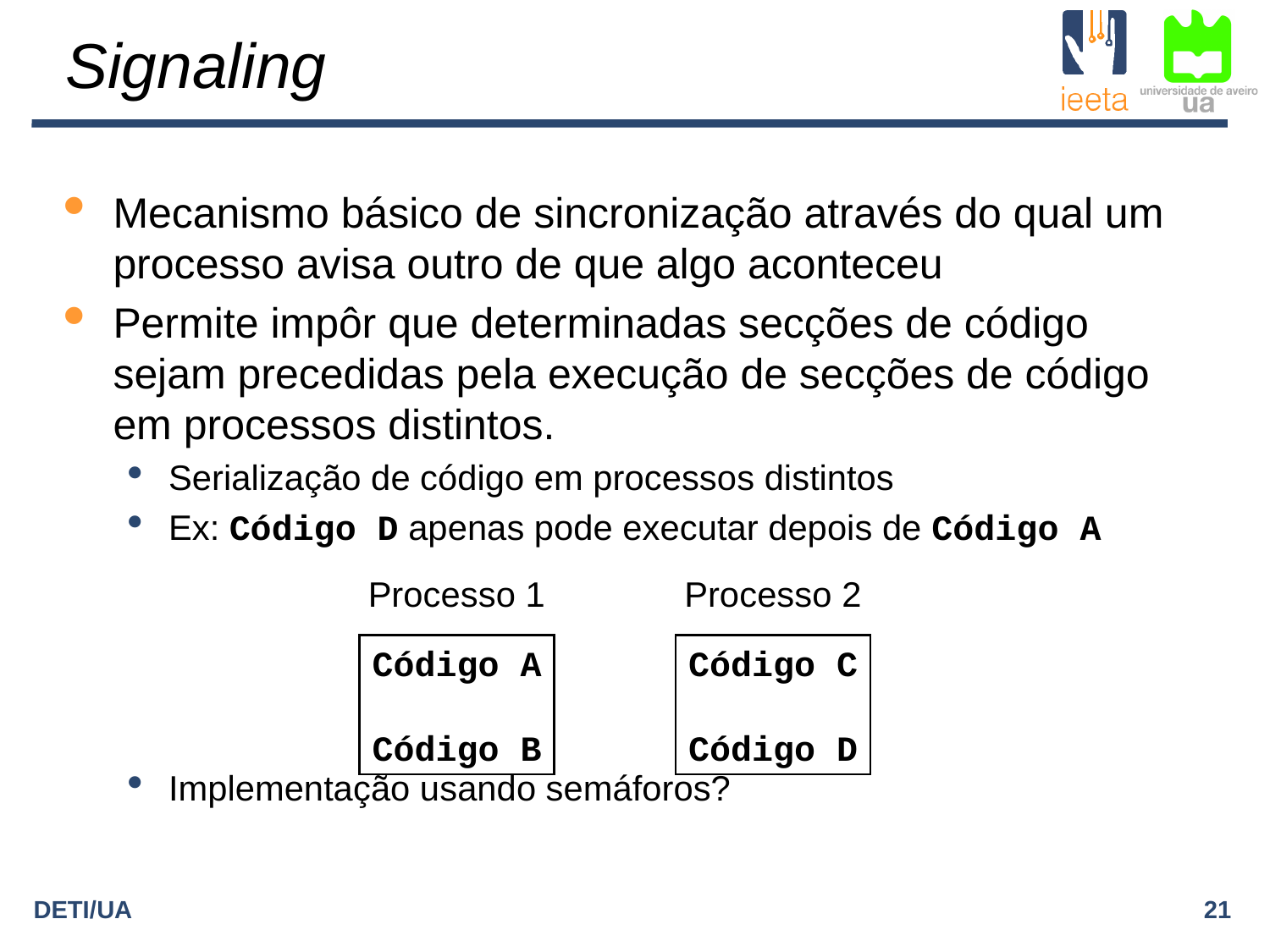

Signaling
Mecanismo básico de sincronização através do qual um processo avisa outro de que algo aconteceu
Permite impôr que determinadas secções de código sejam precedidas pela execução de secções de código em processos distintos.
Serialização de código em processos distintos
Ex: Código D apenas pode executar depois de Código A

Implementação usando semáforos?
Processo 1
Processo 2
Código A

Código B
Código C

Código D